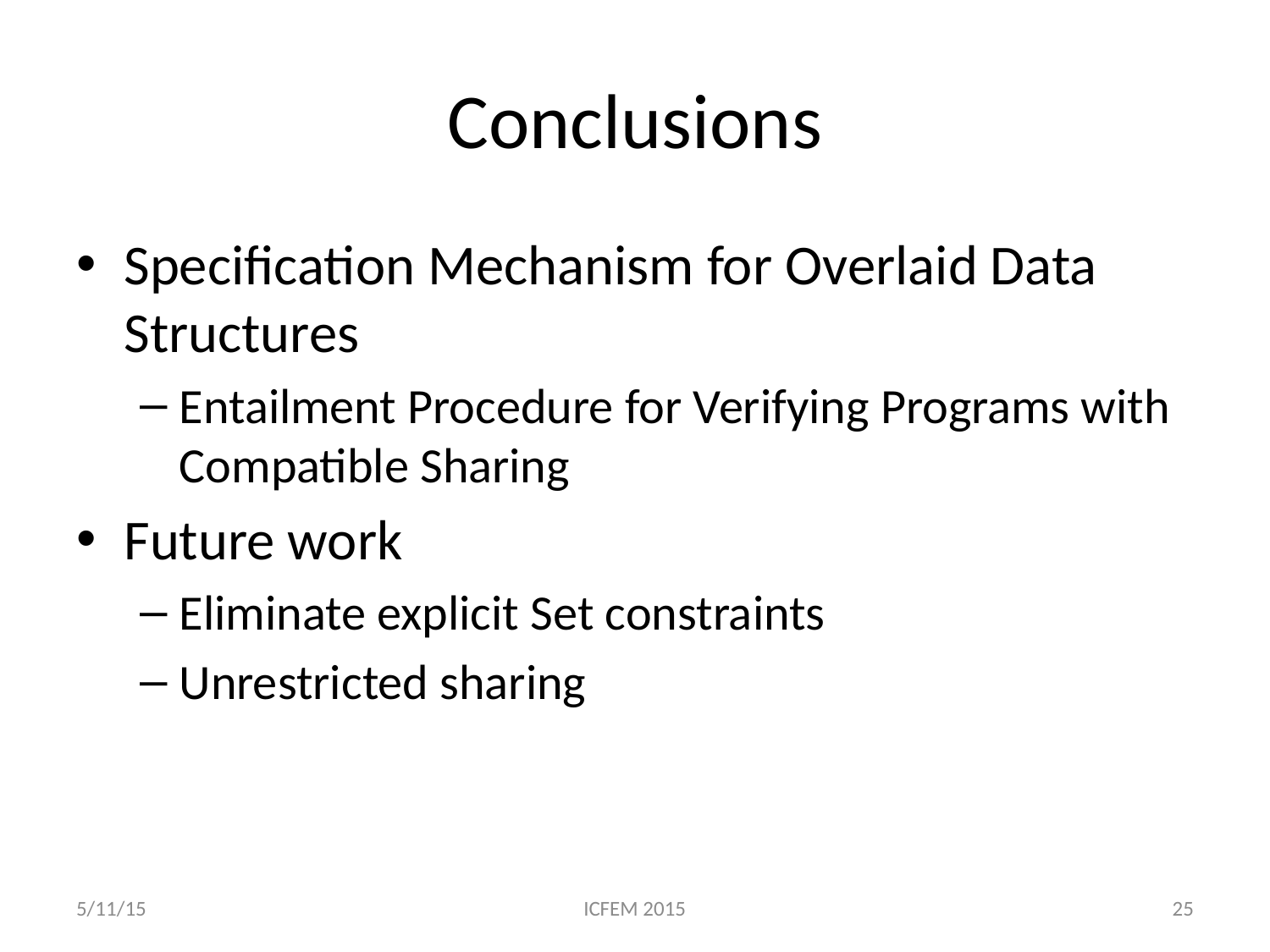

# Conclusions
Specification Mechanism for Overlaid Data Structures
Entailment Procedure for Verifying Programs with Compatible Sharing
Future work
Eliminate explicit Set constraints
Unrestricted sharing

5/11/15
ICFEM 2015
25